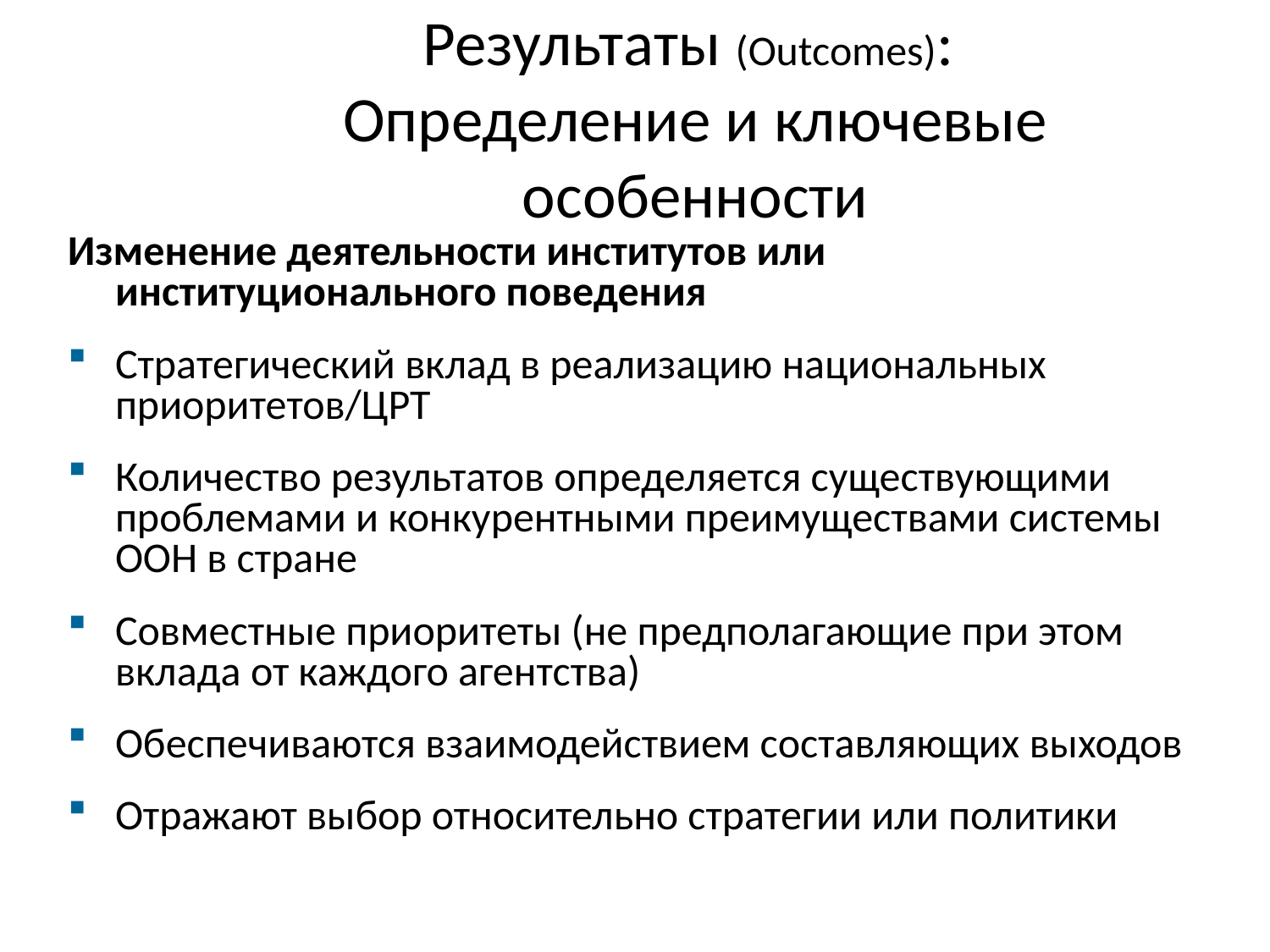

# Результаты (Outcomes): Определение и ключевые особенности
Изменение деятельности институтов или институционального поведения
Стратегический вклад в реализацию национальных приоритетов/ЦРТ
Количество результатов определяется существующими проблемами и конкурентными преимуществами системы ООН в стране
Совместные приоритеты (не предполагающие при этом вклада от каждого агентства)
Обеспечиваются взаимодействием составляющих выходов
Отражают выбор относительно стратегии или политики